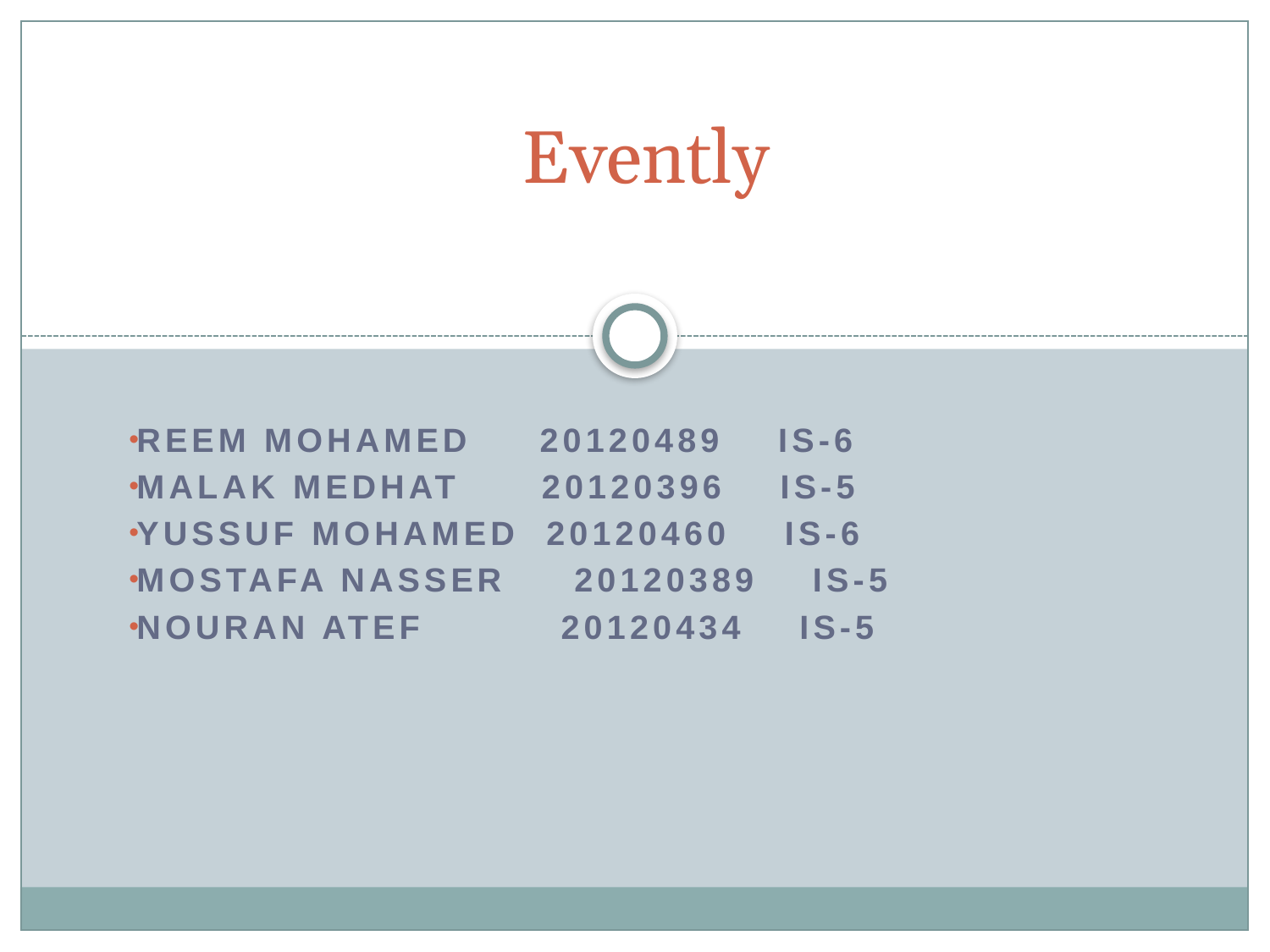

# Evently
Reem Mohamed     20120489    IS-6
Malak Medhat      20120396    IS-5
Yussuf Mohamed  20120460    IS-6
Mostafa nasser     20120389    IS-5
Nouran atef          20120434    IS-5